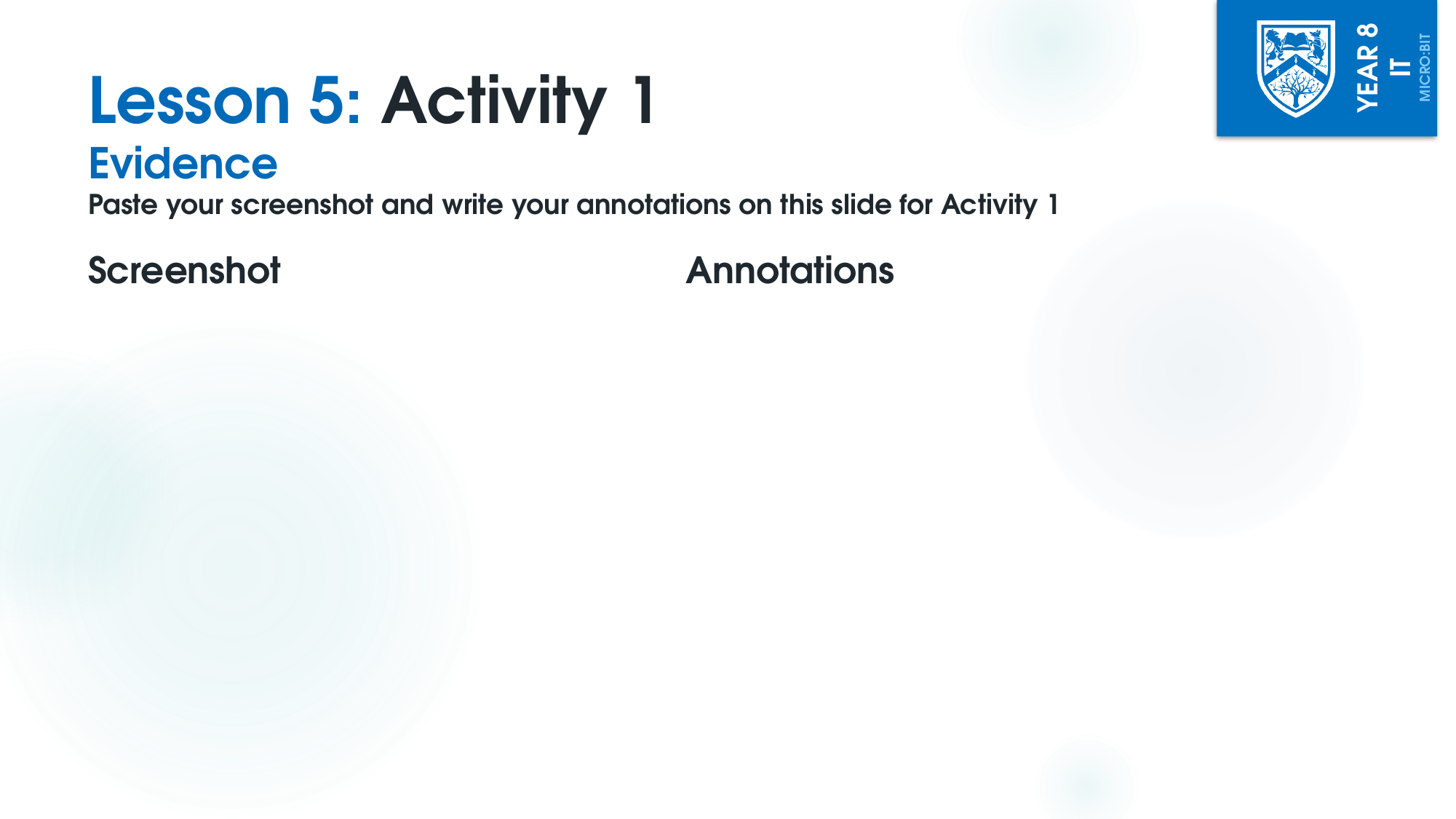

# Lesson 5: Activity 1 Evidence Paste your screenshot and write your annotations on this slide for Activity 1
Screenshot
Annotations